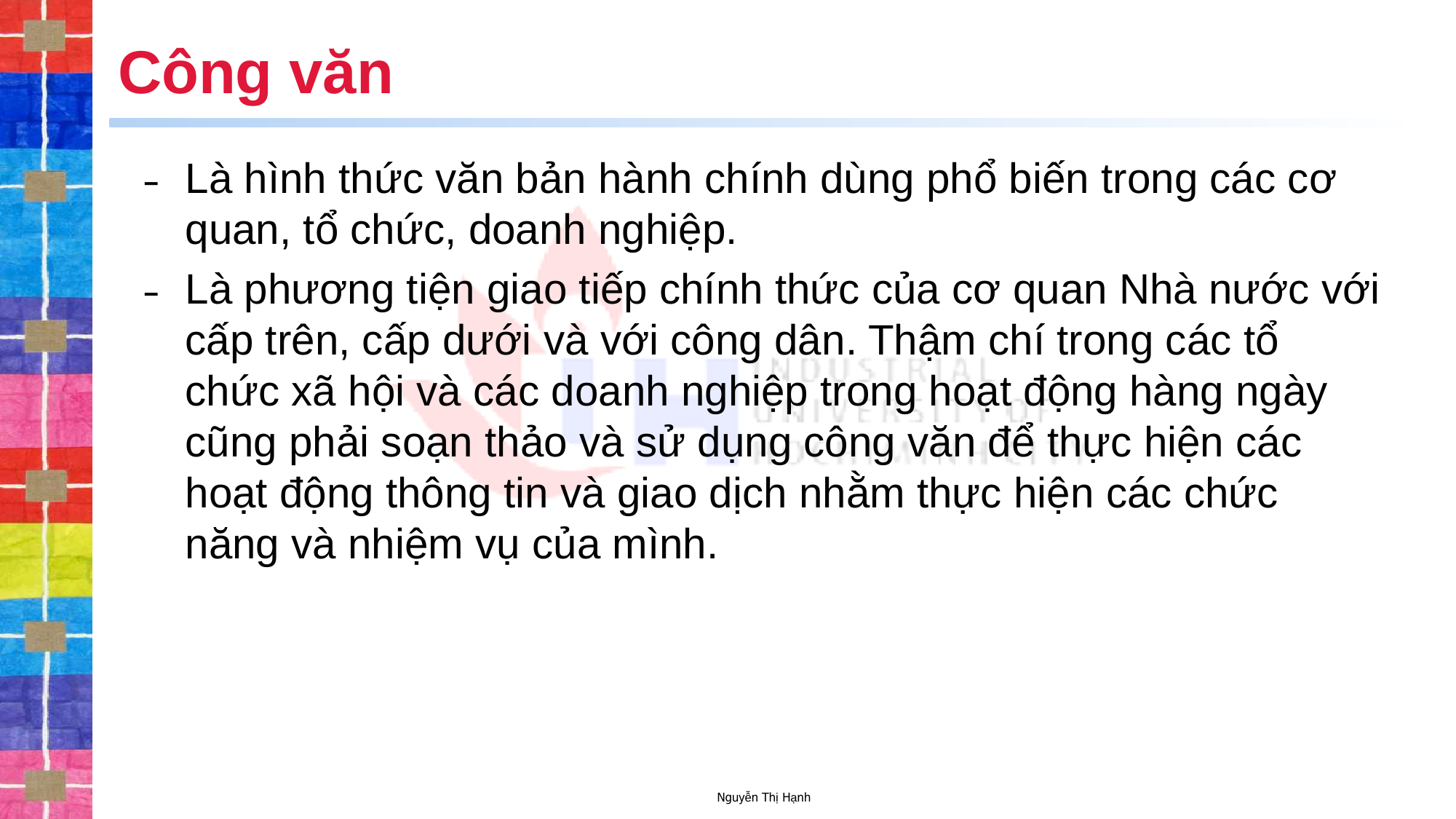

# Công văn
Là hình thức văn bản hành chính dùng phổ biến trong các cơ quan, tổ chức, doanh nghiệp.
Là phương tiện giao tiếp chính thức của cơ quan Nhà nước với cấp trên, cấp dưới và với công dân. Thậm chí trong các tổ chức xã hội và các doanh nghiệp trong hoạt động hàng ngày cũng phải soạn thảo và sử dụng công văn để thực hiện các hoạt động thông tin và giao dịch nhằm thực hiện các chức năng và nhiệm vụ của mình.

Nguyễn Thị Hạnh